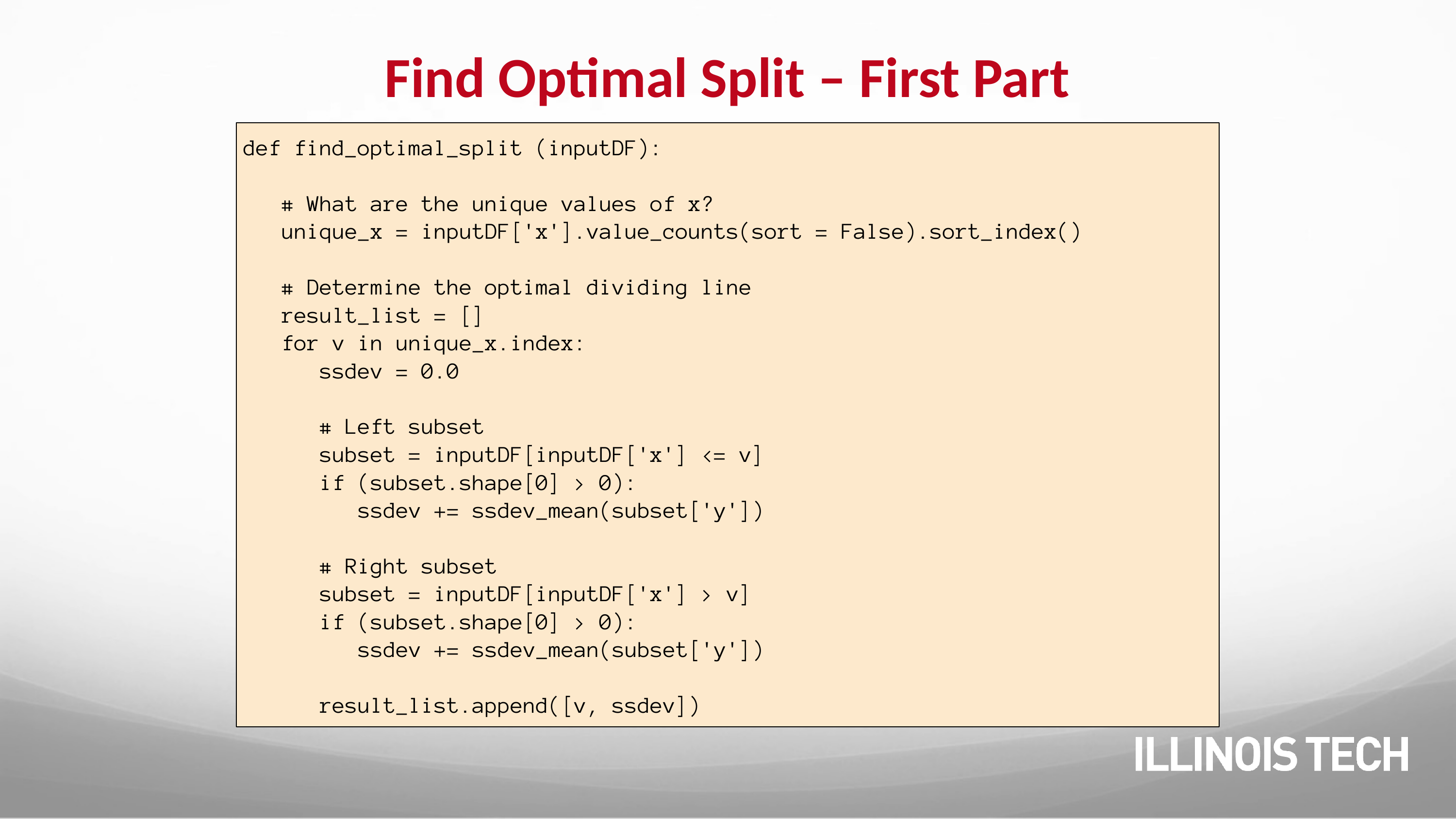

# Find Optimal Split – First Part
def find_optimal_split (inputDF):

   # What are the unique values of x?
   unique_x = inputDF['x'].value_counts(sort = False).sort_index()

   # Determine the optimal dividing line
   result_list = []
   for v in unique_x.index:
      ssdev = 0.0

      # Left subset
      subset = inputDF[inputDF['x'] <= v]
      if (subset.shape[0] > 0):
         ssdev += ssdev_mean(subset['y'])

      # Right subset
      subset = inputDF[inputDF['x'] > v]
      if (subset.shape[0] > 0):
         ssdev += ssdev_mean(subset['y'])

      result_list.append([v, ssdev])